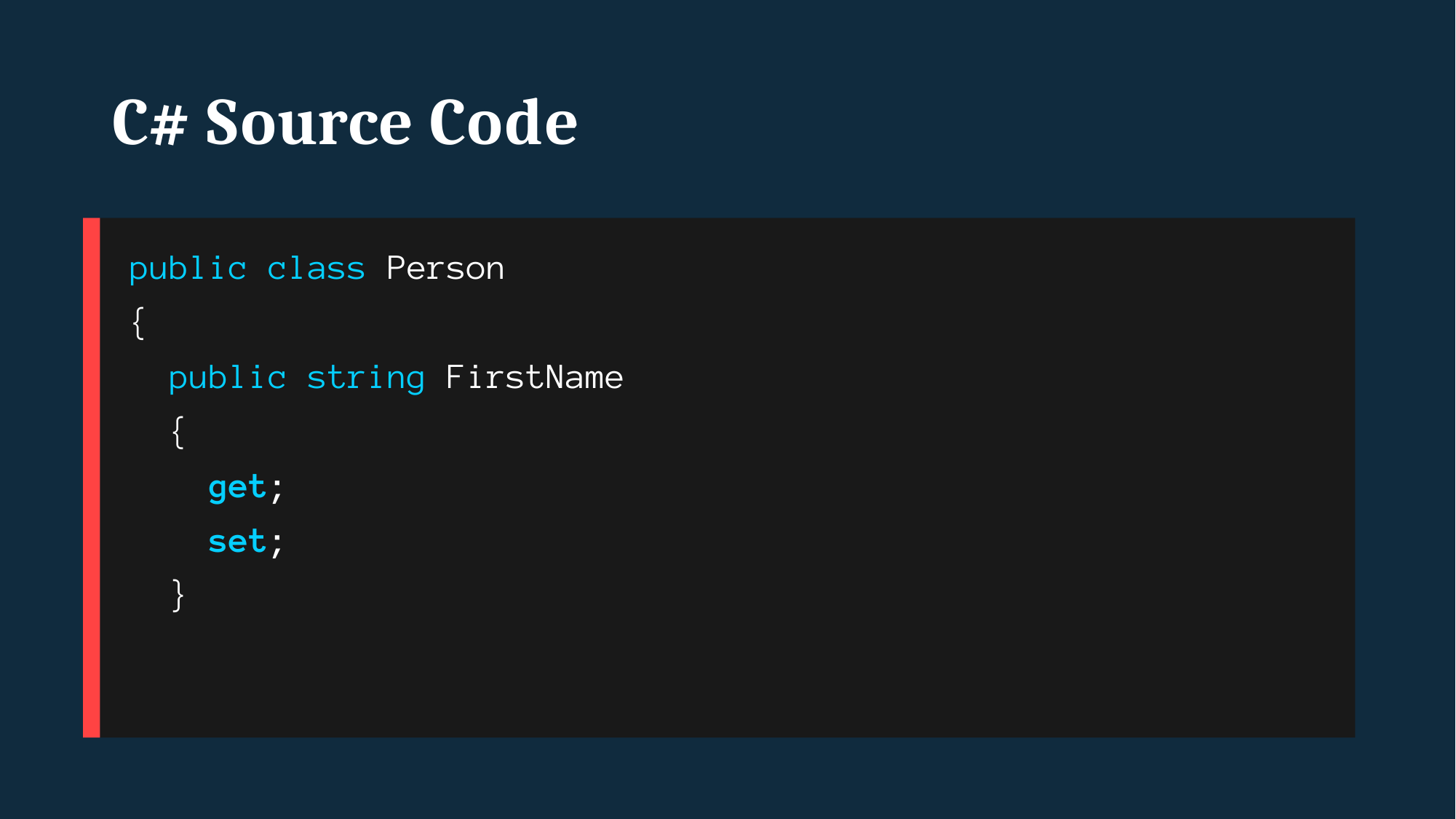

# C# Source Code

public class Person
{
  public string FirstName
  {
    get;
    set;
  }